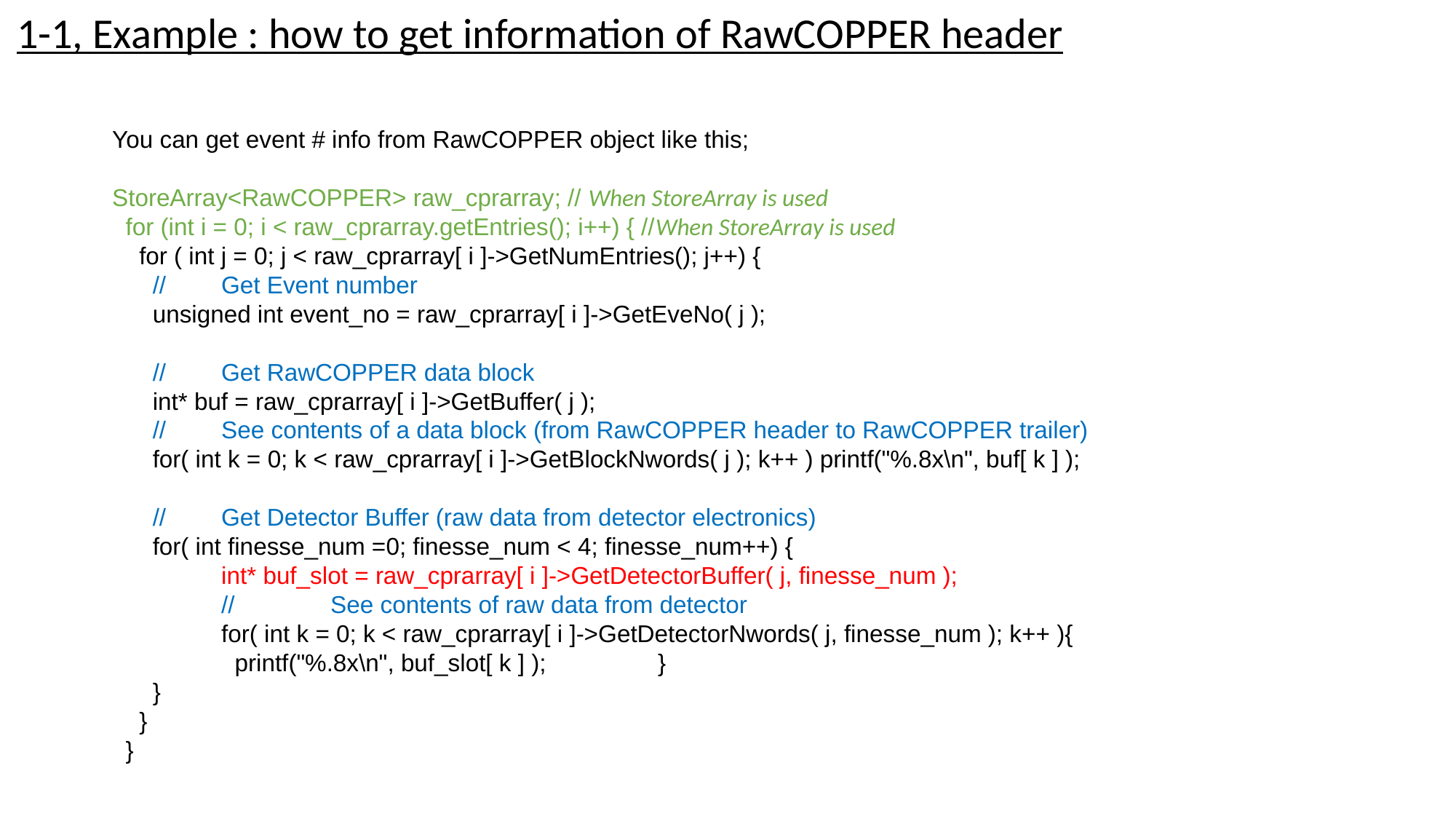

1-1, Example : how to get information of RawCOPPER header
You can get event # info from RawCOPPER object like this;

StoreArray<RawCOPPER> raw_cprarray; // When StoreArray is used
  for (int i = 0; i < raw_cprarray.getEntries(); i++) { //When StoreArray is used
    for ( int j = 0; j < raw_cprarray[ i ]->GetNumEntries(); j++) {
      //	Get Event number
      unsigned int event_no = raw_cprarray[ i ]->GetEveNo( j );

      //	Get RawCOPPER data block
      int* buf = raw_cprarray[ i ]->GetBuffer( j );
      // 	See contents of a data block (from RawCOPPER header to RawCOPPER trailer)
      for( int k = 0; k < raw_cprarray[ i ]->GetBlockNwords( j ); k++ ) printf("%.8x\n", buf[ k ] );

      //	Get Detector Buffer (raw data from detector electronics)
      for( int finesse_num =0; finesse_num < 4; finesse_num++) {
	int* buf_slot = raw_cprarray[ i ]->GetDetectorBuffer( j, finesse_num );
	// 	See contents of raw data from detector
	for( int k = 0; k < raw_cprarray[ i ]->GetDetectorNwords( j, finesse_num ); k++ ){
	  printf("%.8x\n", buf_slot[ k ] );   	}
      }
    }
  }